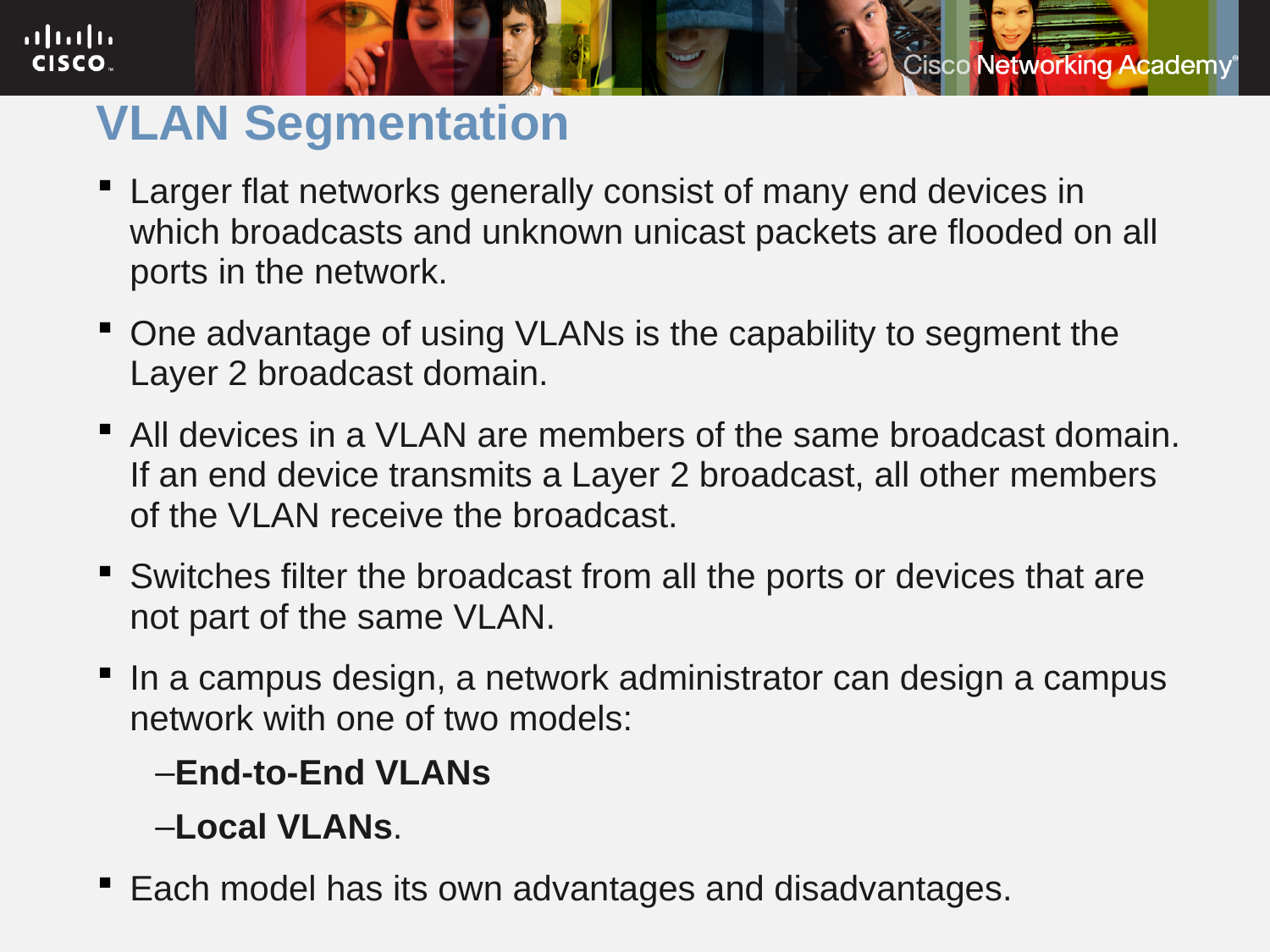

# VLAN Segmentation
Larger flat networks generally consist of many end devices in which broadcasts and unknown unicast packets are flooded on all ports in the network.
One advantage of using VLANs is the capability to segment the Layer 2 broadcast domain.
All devices in a VLAN are members of the same broadcast domain. If an end device transmits a Layer 2 broadcast, all other members of the VLAN receive the broadcast.
Switches filter the broadcast from all the ports or devices that are not part of the same VLAN.
In a campus design, a network administrator can design a campus network with one of two models:
End-to-End VLANs
Local VLANs.
Each model has its own advantages and disadvantages.